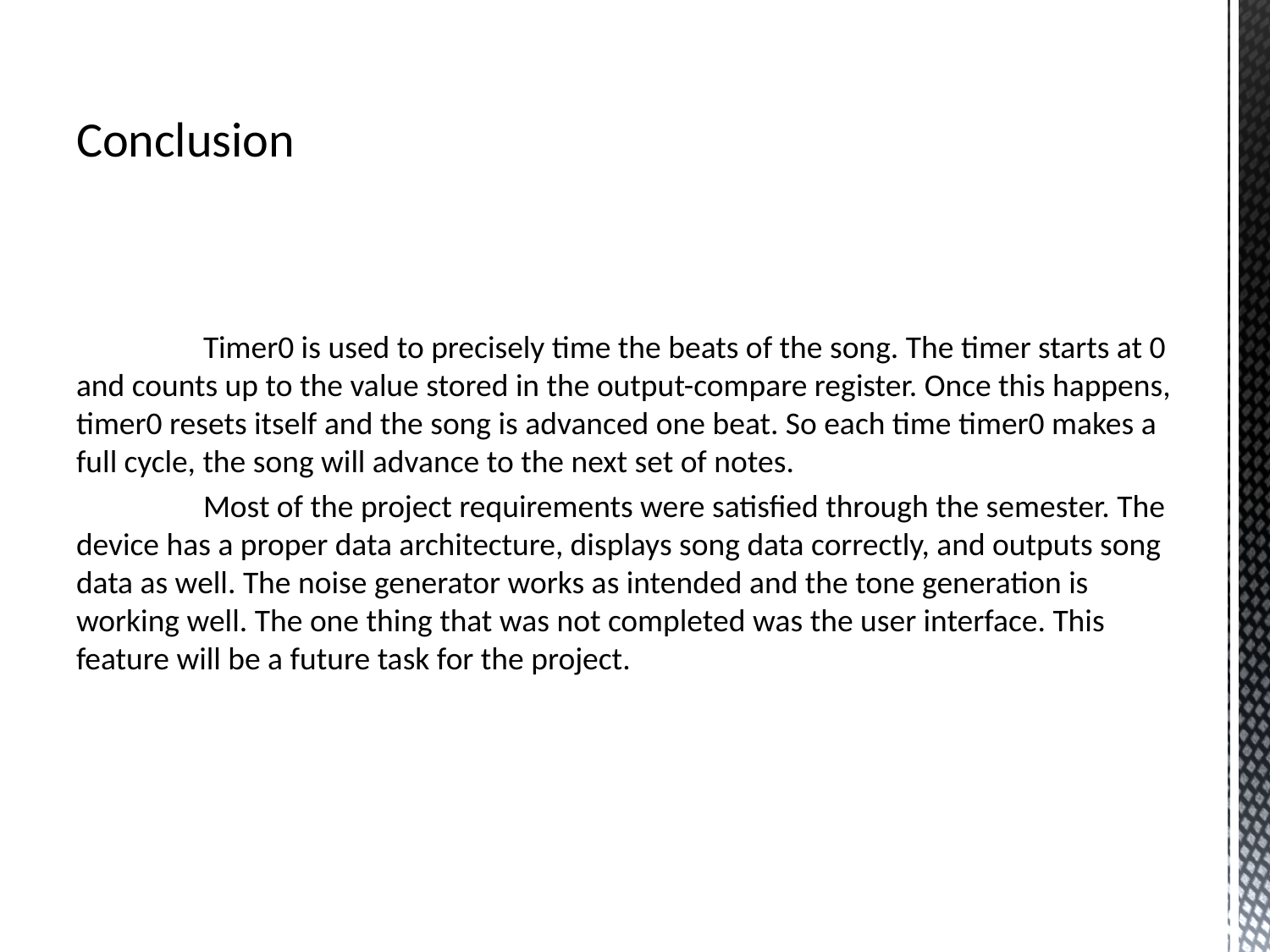

# Conclusion
	Timer0 is used to precisely time the beats of the song. The timer starts at 0 and counts up to the value stored in the output-compare register. Once this happens, timer0 resets itself and the song is advanced one beat. So each time timer0 makes a full cycle, the song will advance to the next set of notes.
	Most of the project requirements were satisfied through the semester. The device has a proper data architecture, displays song data correctly, and outputs song data as well. The noise generator works as intended and the tone generation is working well. The one thing that was not completed was the user interface. This feature will be a future task for the project.